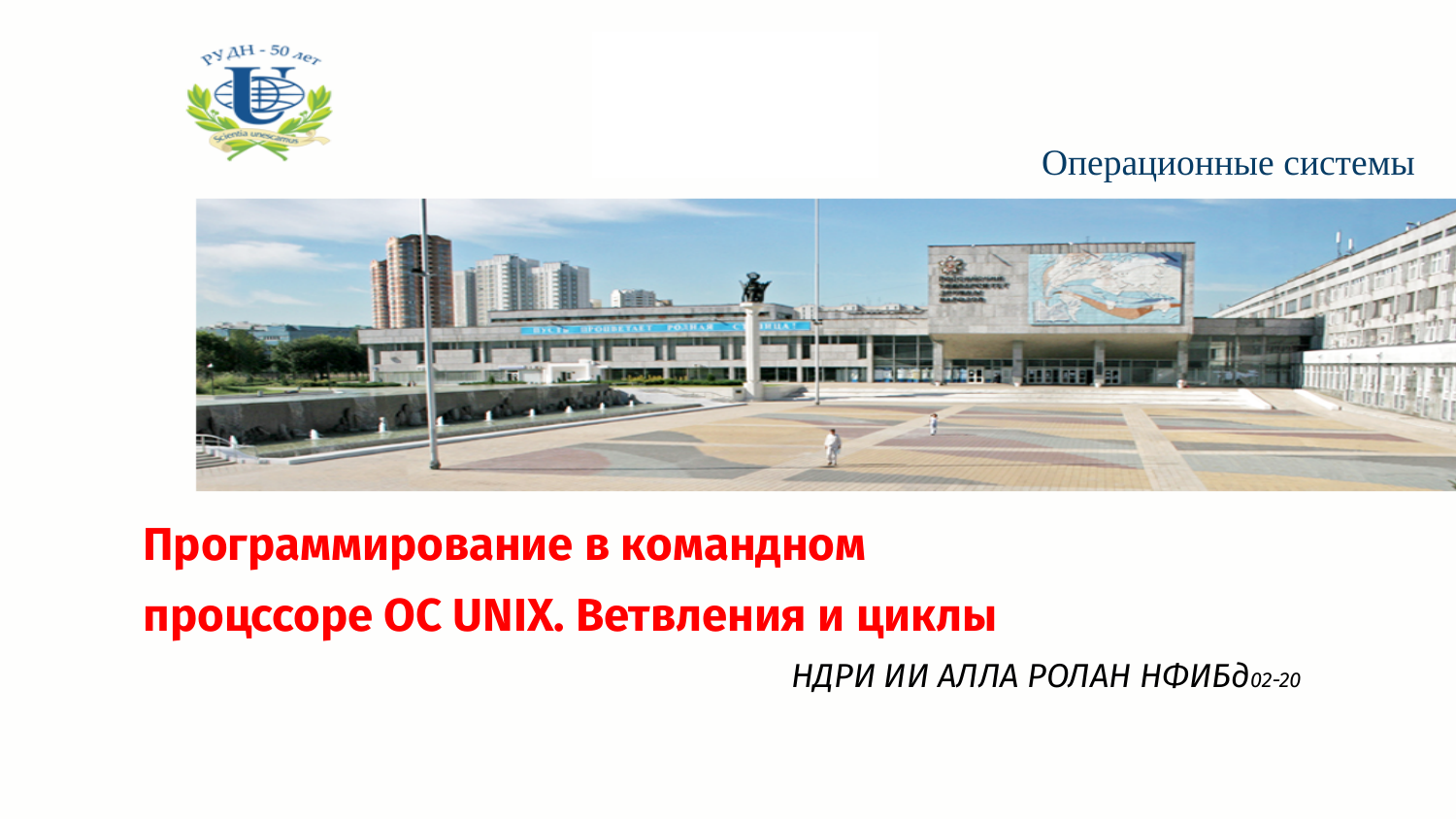

Операционные системы
Программирование в командном
процссоре ОС UNIX. Ветвления и циклы
НДРИ ИИ АЛЛА РОЛАН НФИБд02-20